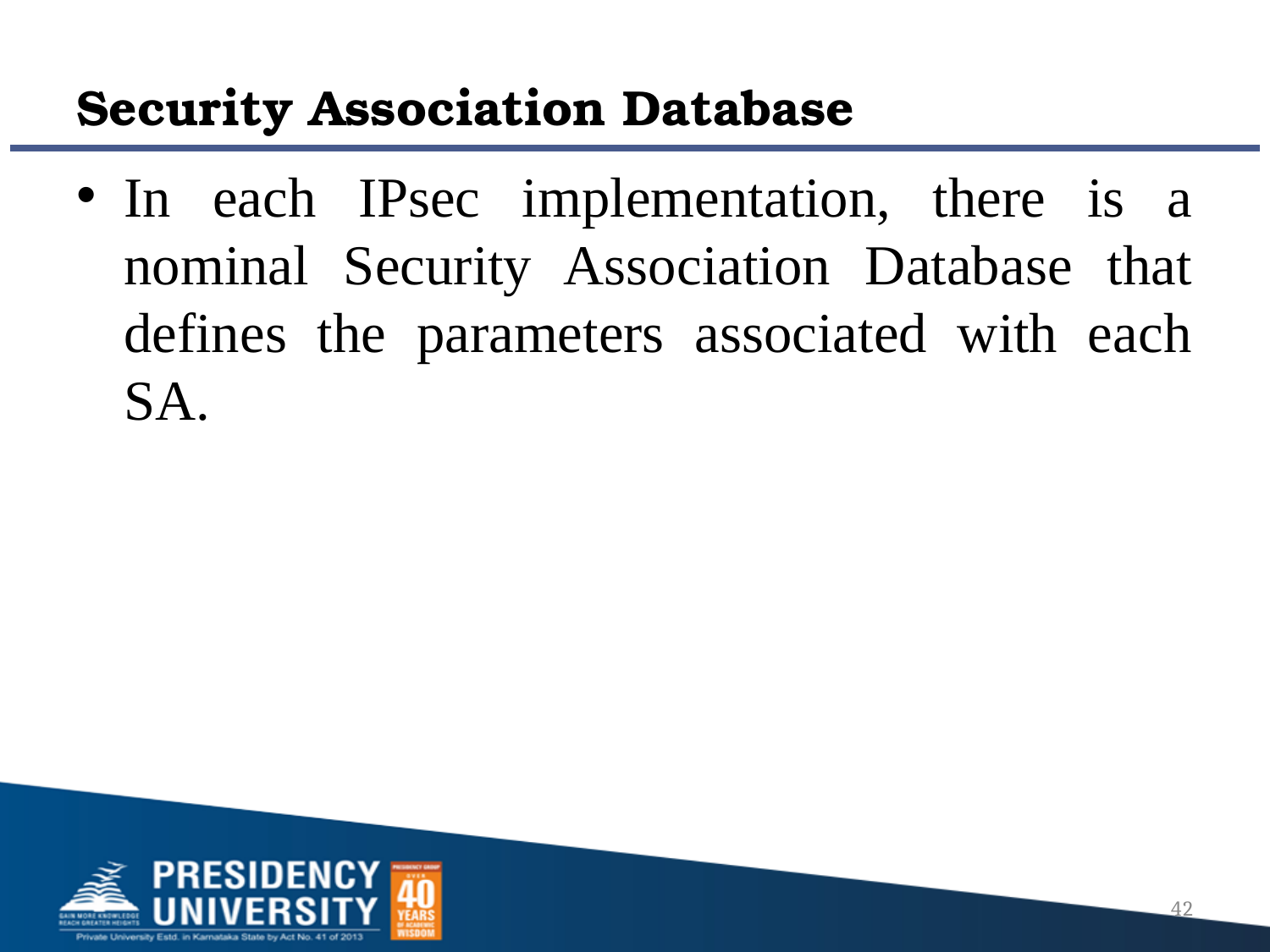

# Security Association Database
In each IPsec implementation, there is a nominal Security Association Database that defines the parameters associated with each SA.
42